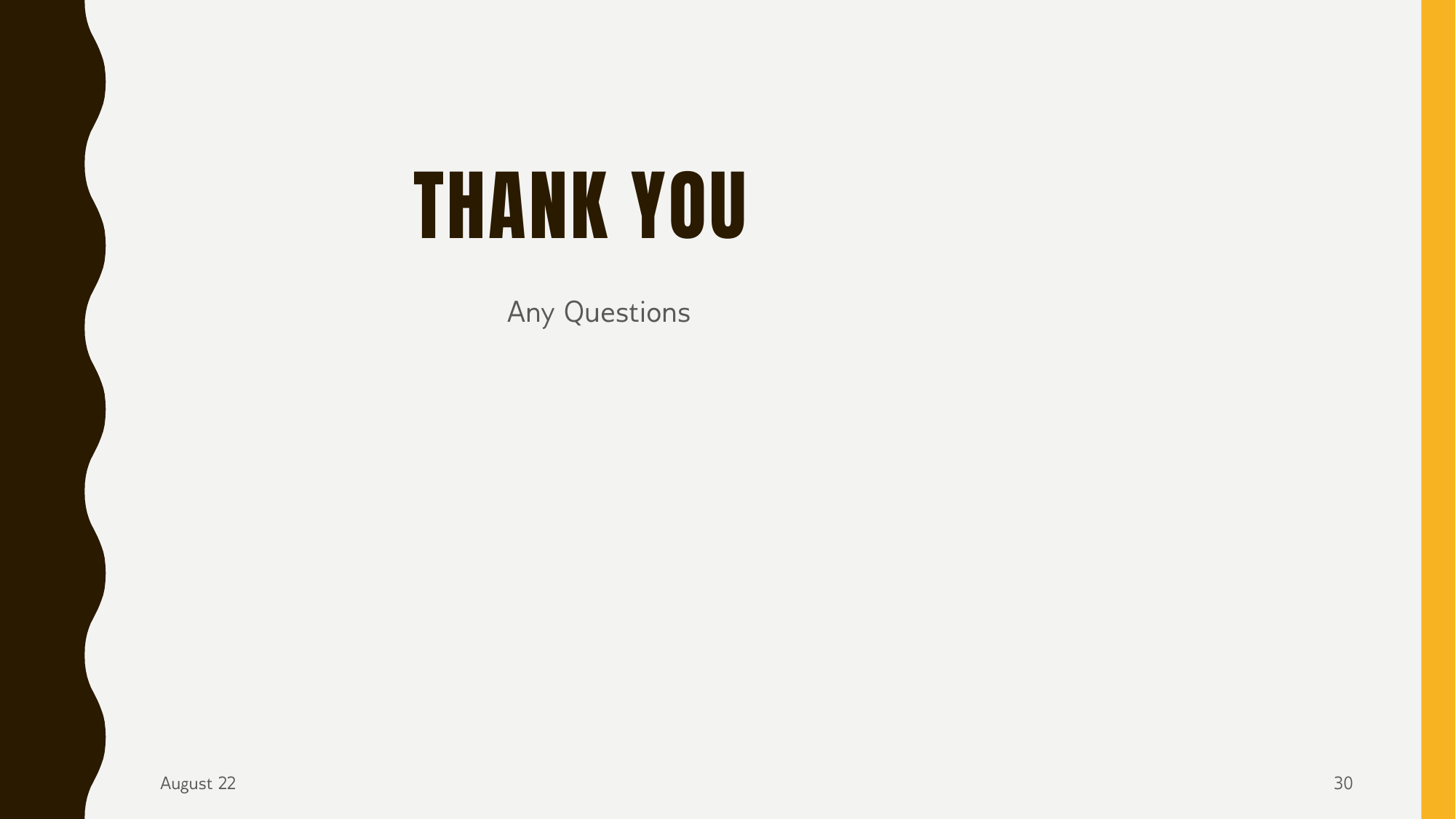

# Thank You
Any Questions
August 22
30